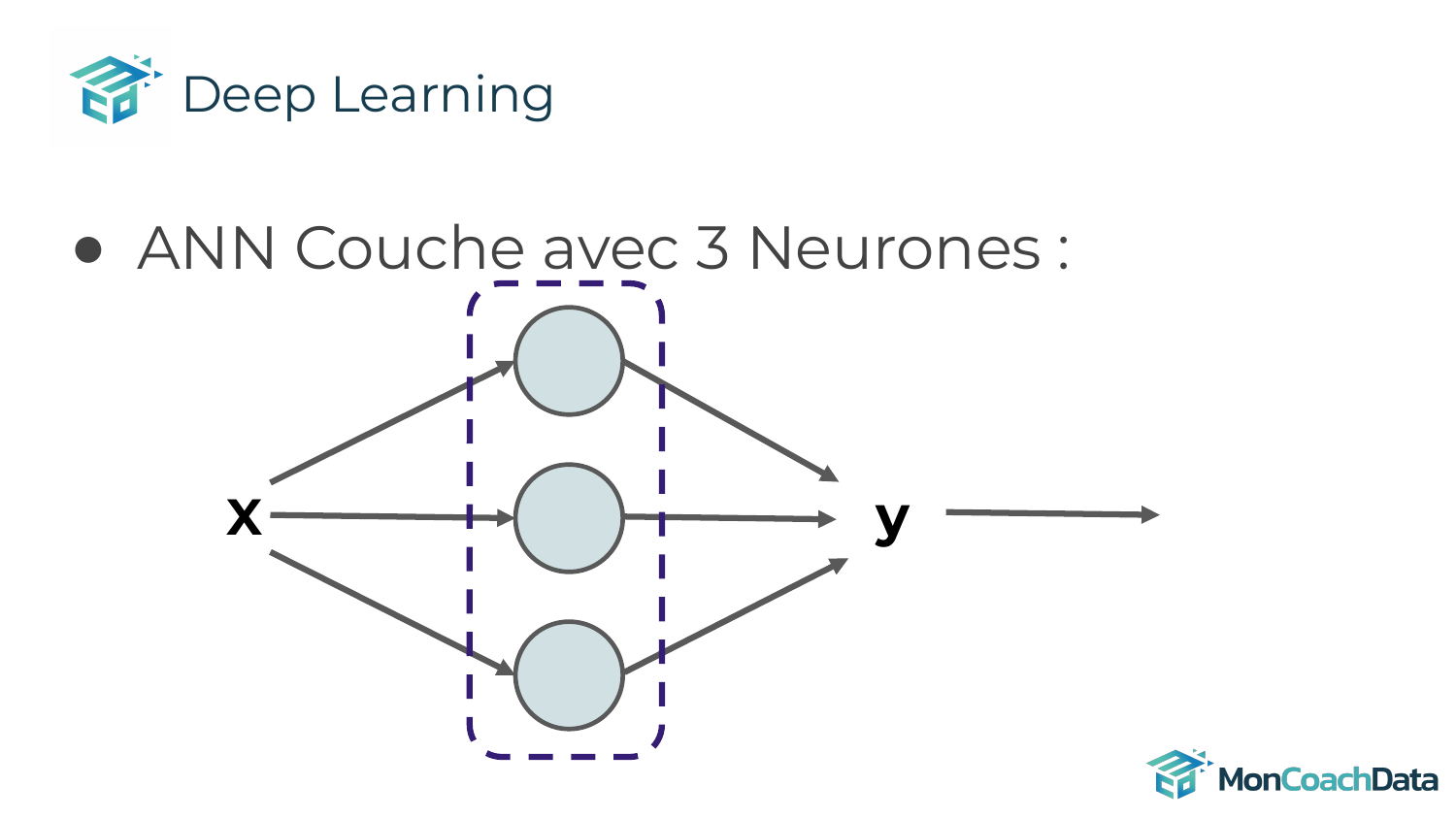

# Deep Learning
ANN Couche avec 3 Neurones :

y
X